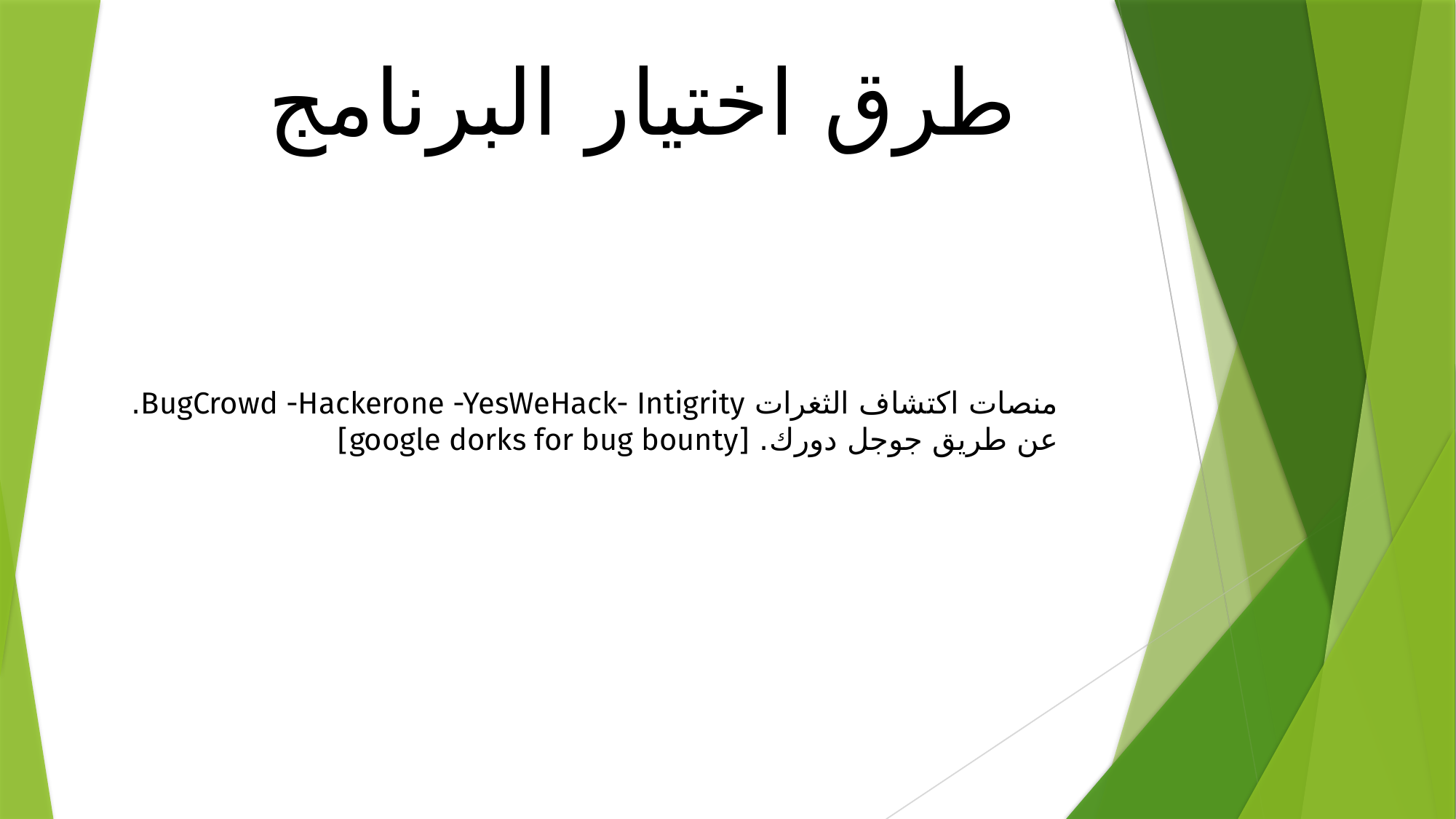

طرق اختيار البرنامج

منصات اكتشاف الثغرات BugCrowd -Hackerone -YesWeHack- Intigrity.
عن طريق جوجل دورك. [google dorks for bug bounty]